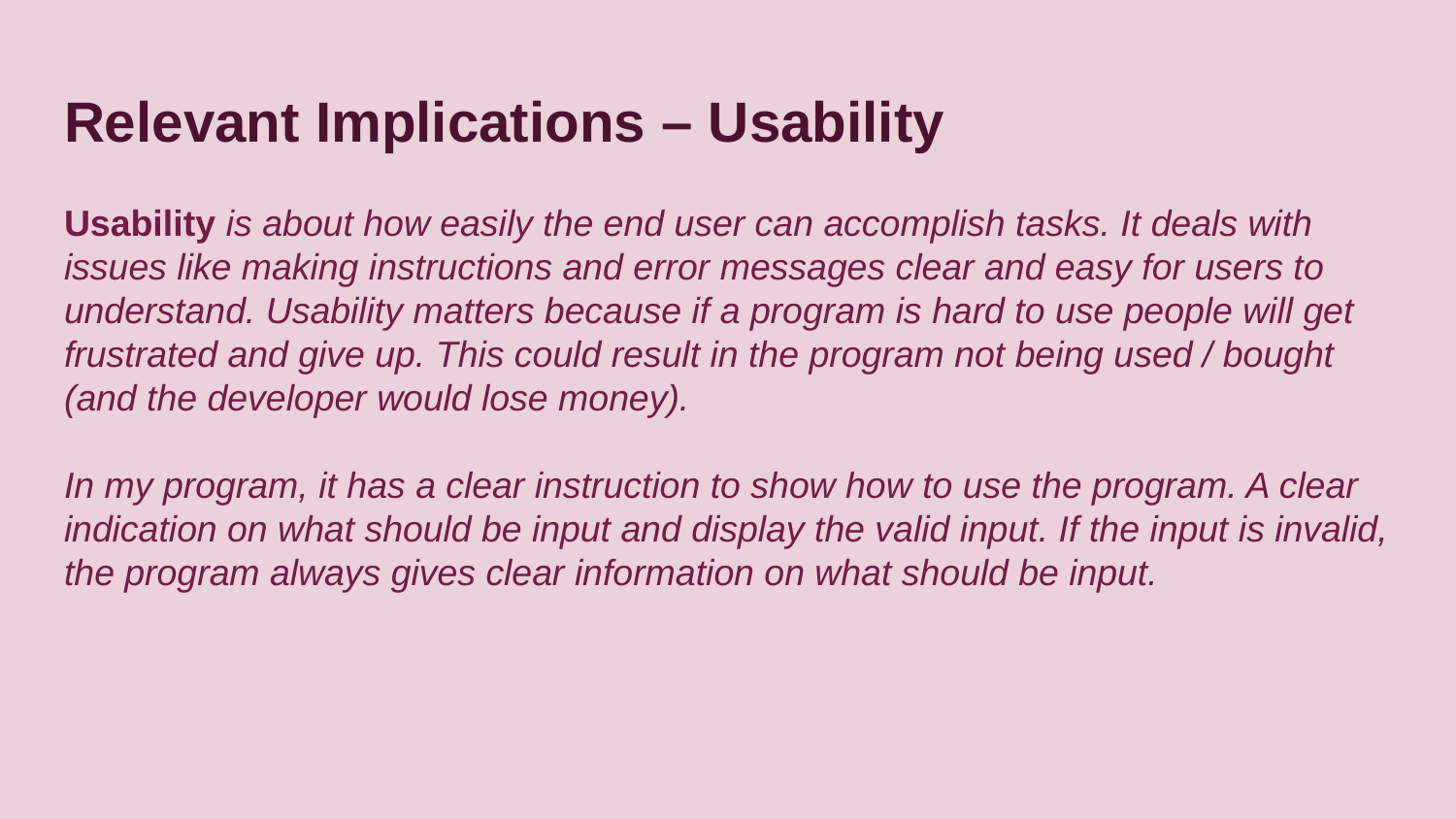

# Relevant Implications – Usability
Usability is about how easily the end user can accomplish tasks. It deals with issues like making instructions and error messages clear and easy for users to understand. Usability matters because if a program is hard to use people will get frustrated and give up. This could result in the program not being used / bought (and the developer would lose money).

In my program, it has a clear instruction to show how to use the program. A clear indication on what should be input and display the valid input. If the input is invalid, the program always gives clear information on what should be input.